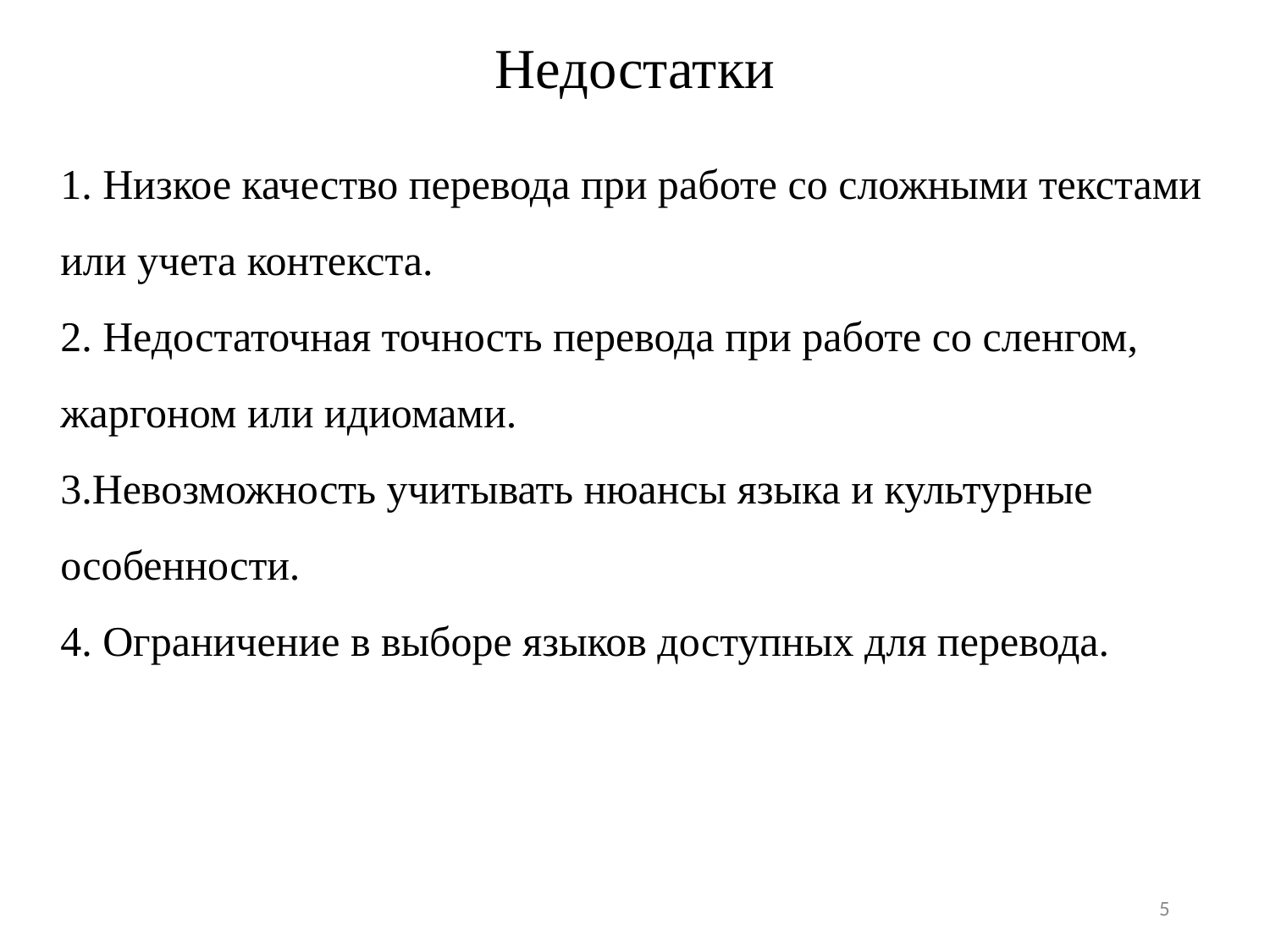

# Недостатки
1. Низкое качество перевода при работе со сложными текстами или учета контекста.
2. Недостаточная точность перевода при работе со сленгом, жаргоном или идиомами.
3.Невозможность учитывать нюансы языка и культурные особенности.
4. Ограничение в выборе языков доступных для перевода.

5